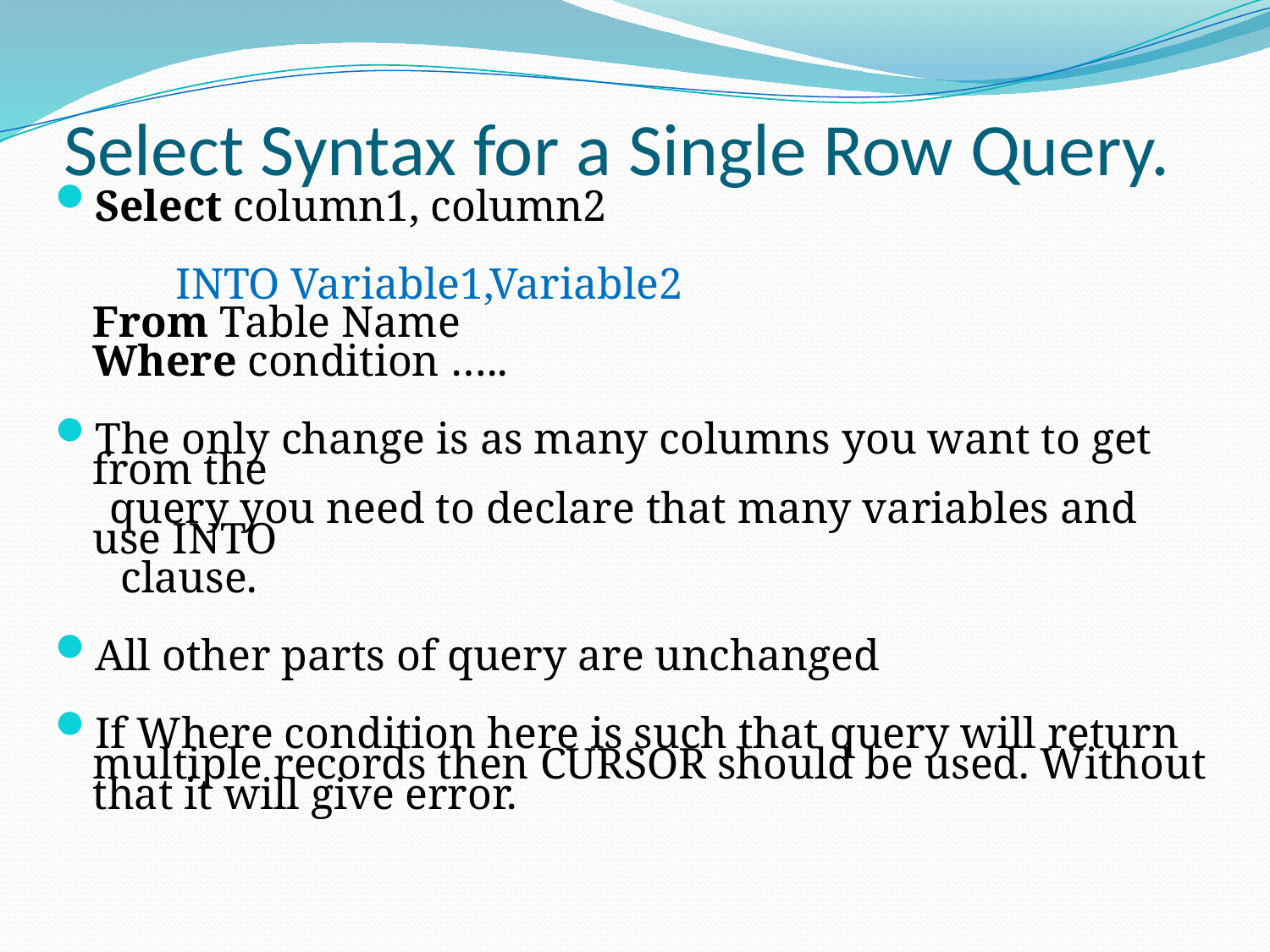

# Select Syntax for a Single Row Query.
Select column1, column2

           INTO Variable1,Variable2
	From Table Name
	Where condition …..

The only change is as many columns you want to get from the
     query you need to declare that many variables and use INTO
      clause.

All other parts of query are unchanged

If Where condition here is such that query will return multiple records then CURSOR should be used. Without that it will give error.